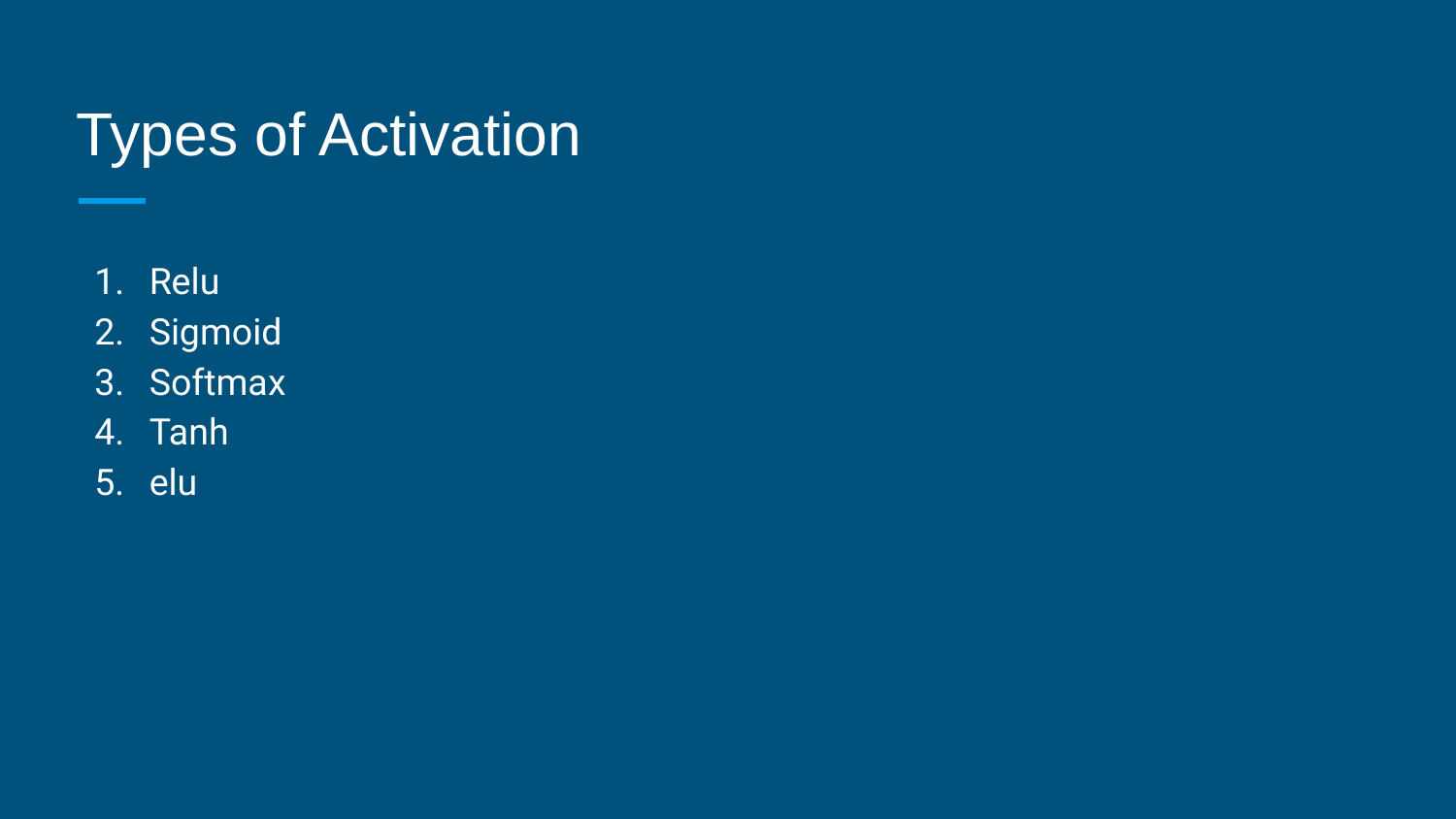

# Types of Activation
Relu
Sigmoid
Softmax
Tanh
elu